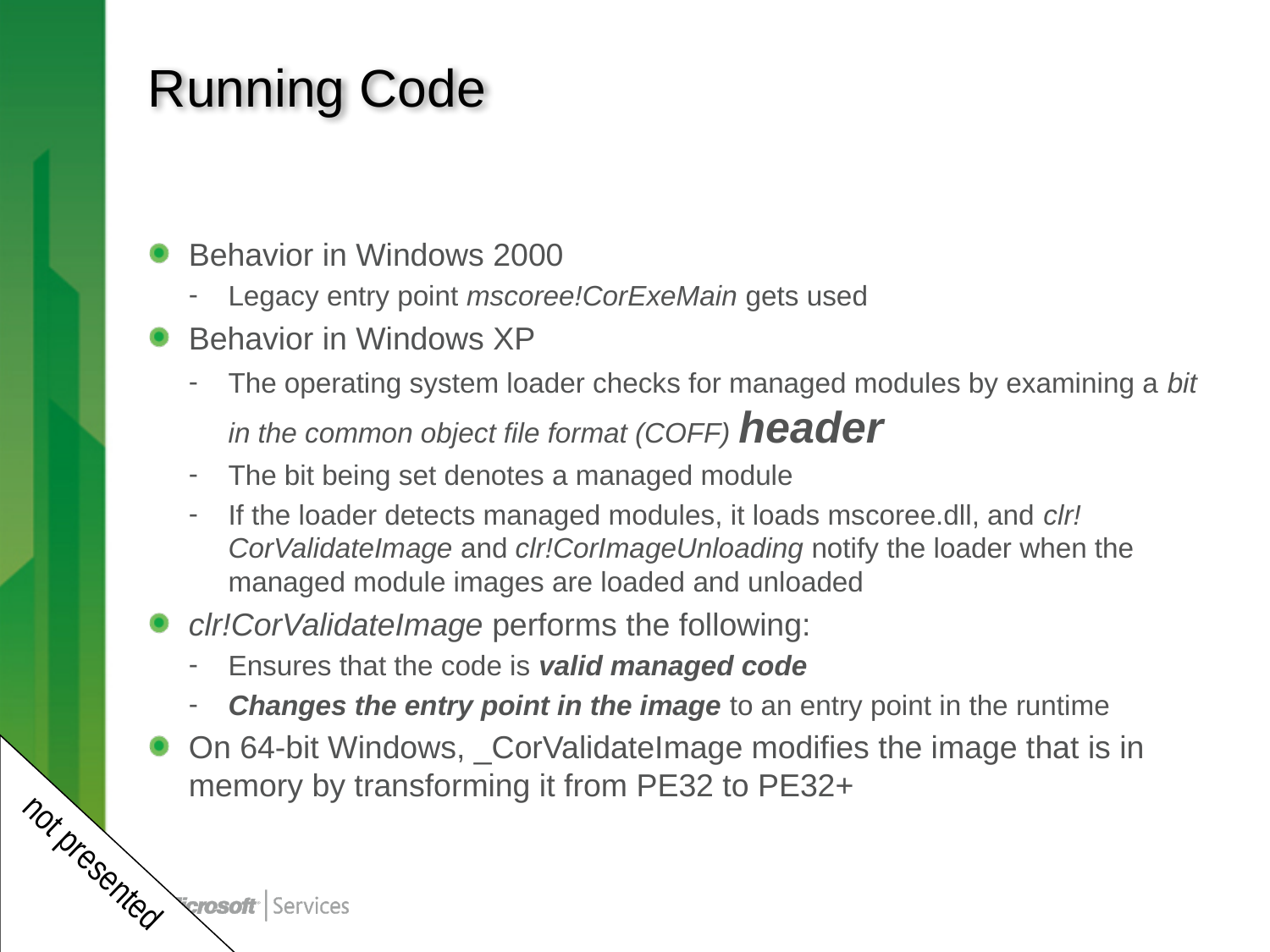

# Running Code
Behavior in Windows 2000
Legacy entry point mscoree!CorExeMain gets used
Behavior in Windows XP
The operating system loader checks for managed modules by examining a bit in the common object file format (COFF) header
The bit being set denotes a managed module
If the loader detects managed modules, it loads mscoree.dll, and clr!CorValidateImage and clr!CorImageUnloading notify the loader when the managed module images are loaded and unloaded
clr!CorValidateImage performs the following:
Ensures that the code is valid managed code
Changes the entry point in the image to an entry point in the runtime
On 64-bit Windows, _CorValidateImage modifies the image that is in memory by transforming it from PE32 to PE32+

not presented